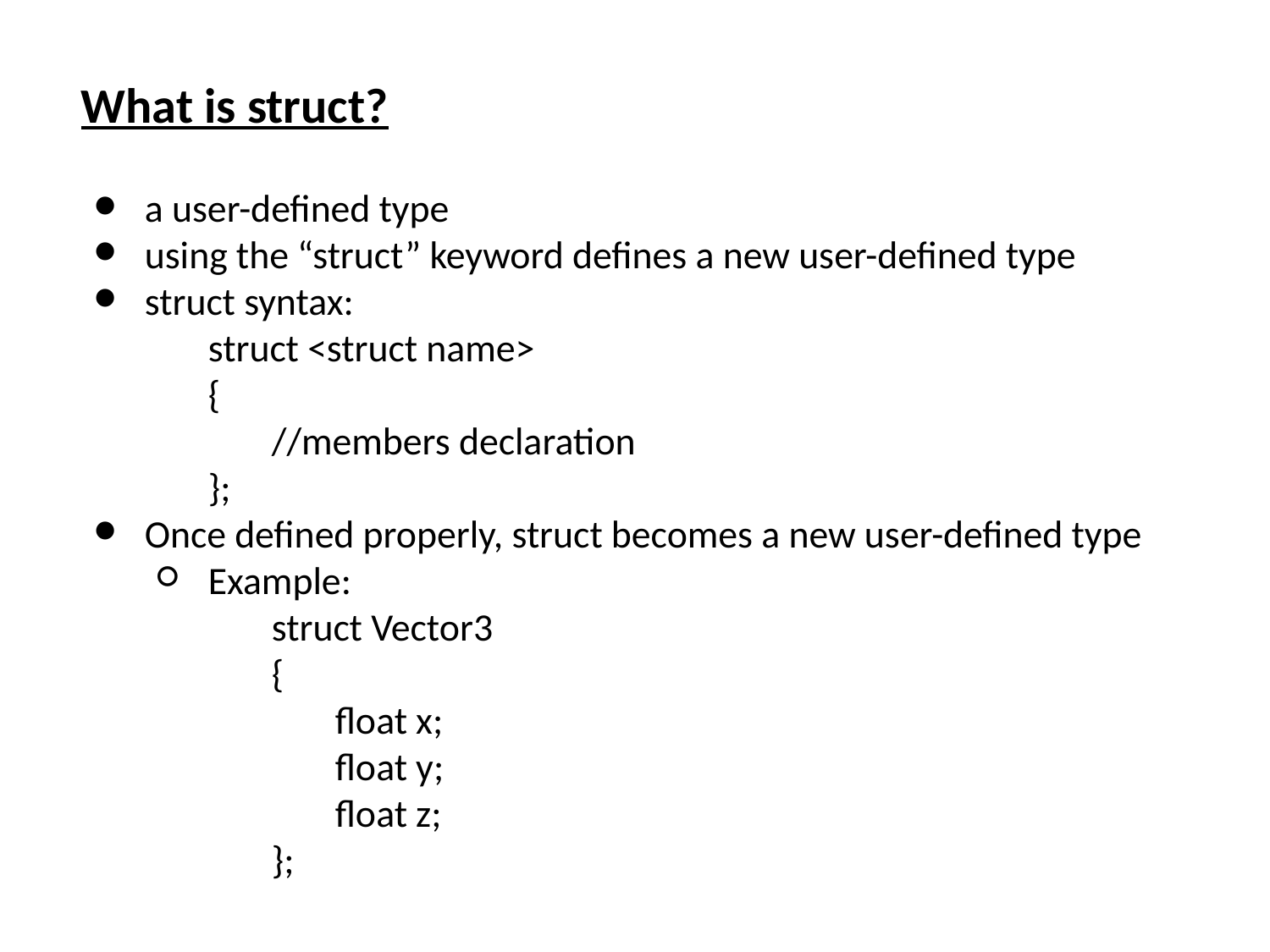

What is struct?
a user-defined type
using the “struct” keyword defines a new user-defined type
struct syntax:
struct <struct name>
{
//members declaration
};
Once defined properly, struct becomes a new user-defined type
Example:
struct Vector3
{
float x;
float y;
float z;
};